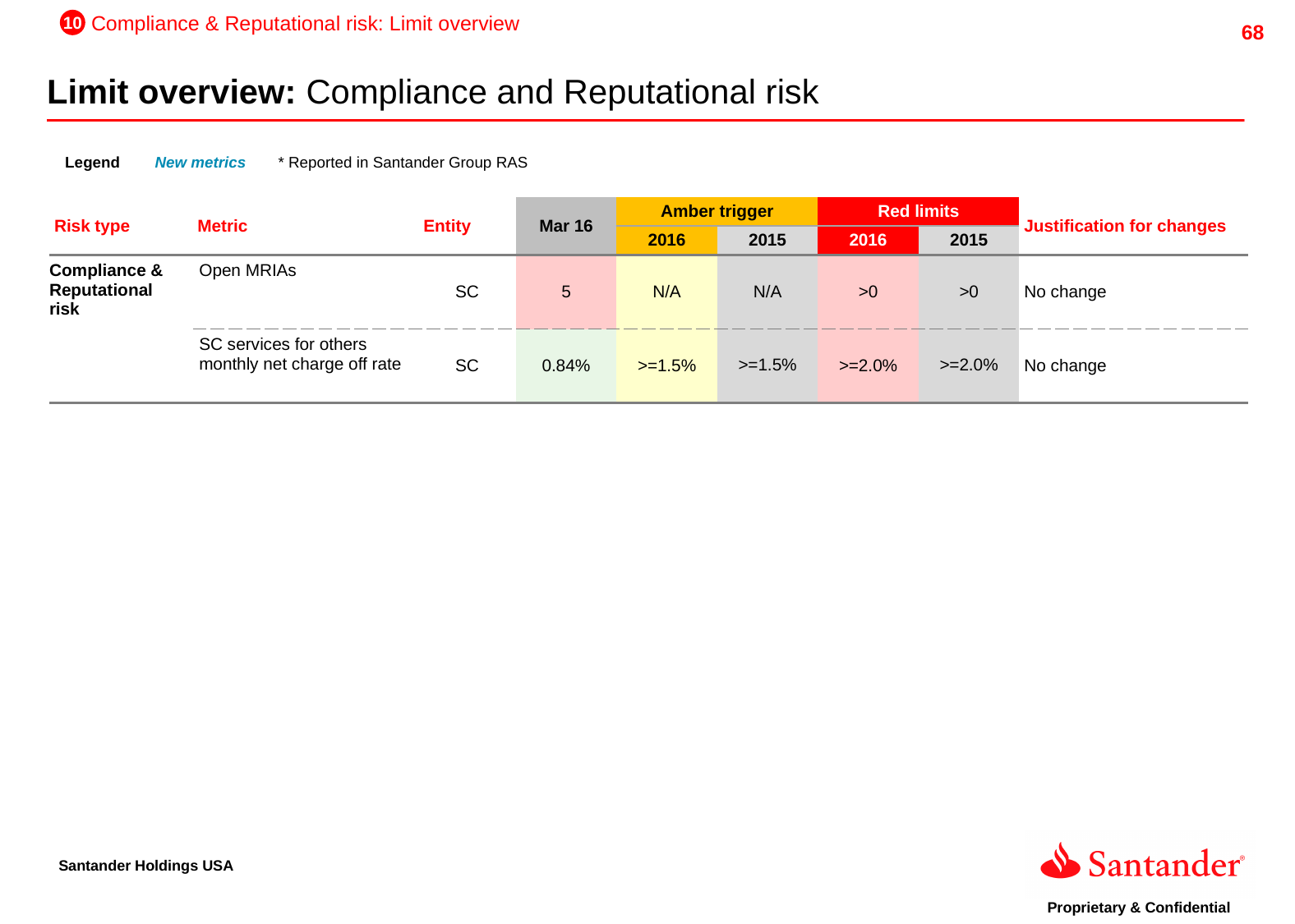

10
Compliance & Reputational risk: Limit overview
Limit overview: Compliance and Reputational risk
Legend
New metrics
* Reported in Santander Group RAS
| Risk type | Metric | Entity | Mar 16 | Amber trigger |  | Red limits |  | Justification for changes |
| --- | --- | --- | --- | --- | --- | --- | --- | --- |
|  |  |  |  | 2016 | 2015 | 2016 | 2015 |  |
| Compliance & Reputational risk | Open MRIAs | SC | 5 | N/A | N/A | >0 | >0 | No change |
|  | SC services for others monthly net charge off rate | SC | 0.84% | >=1.5% | >=1.5% | >=2.0% | >=2.0% | No change |